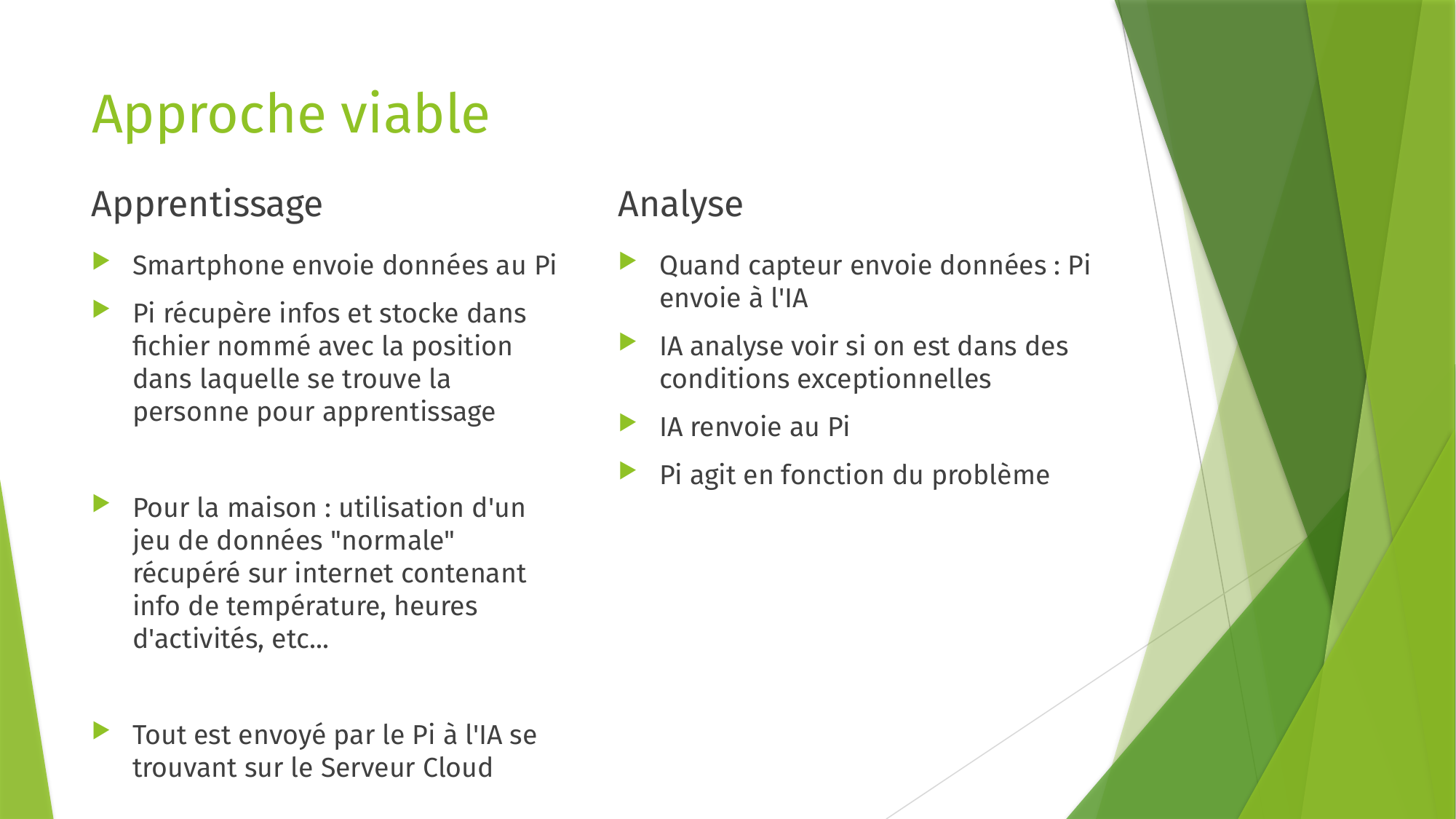

# Approche viable
Apprentissage
Analyse
Smartphone envoie données au Pi
Pi récupère infos et stocke dans fichier nommé avec la position dans laquelle se trouve la personne pour apprentissage

Pour la maison : utilisation d'un jeu de données "normale" récupéré sur internet contenant info de température, heures d'activités, etc...

Tout est envoyé par le Pi à l'IA se trouvant sur le Serveur Cloud
Quand capteur envoie données : Pi envoie à l'IA
IA analyse voir si on est dans des conditions exceptionnelles
IA renvoie au Pi
Pi agit en fonction du problème